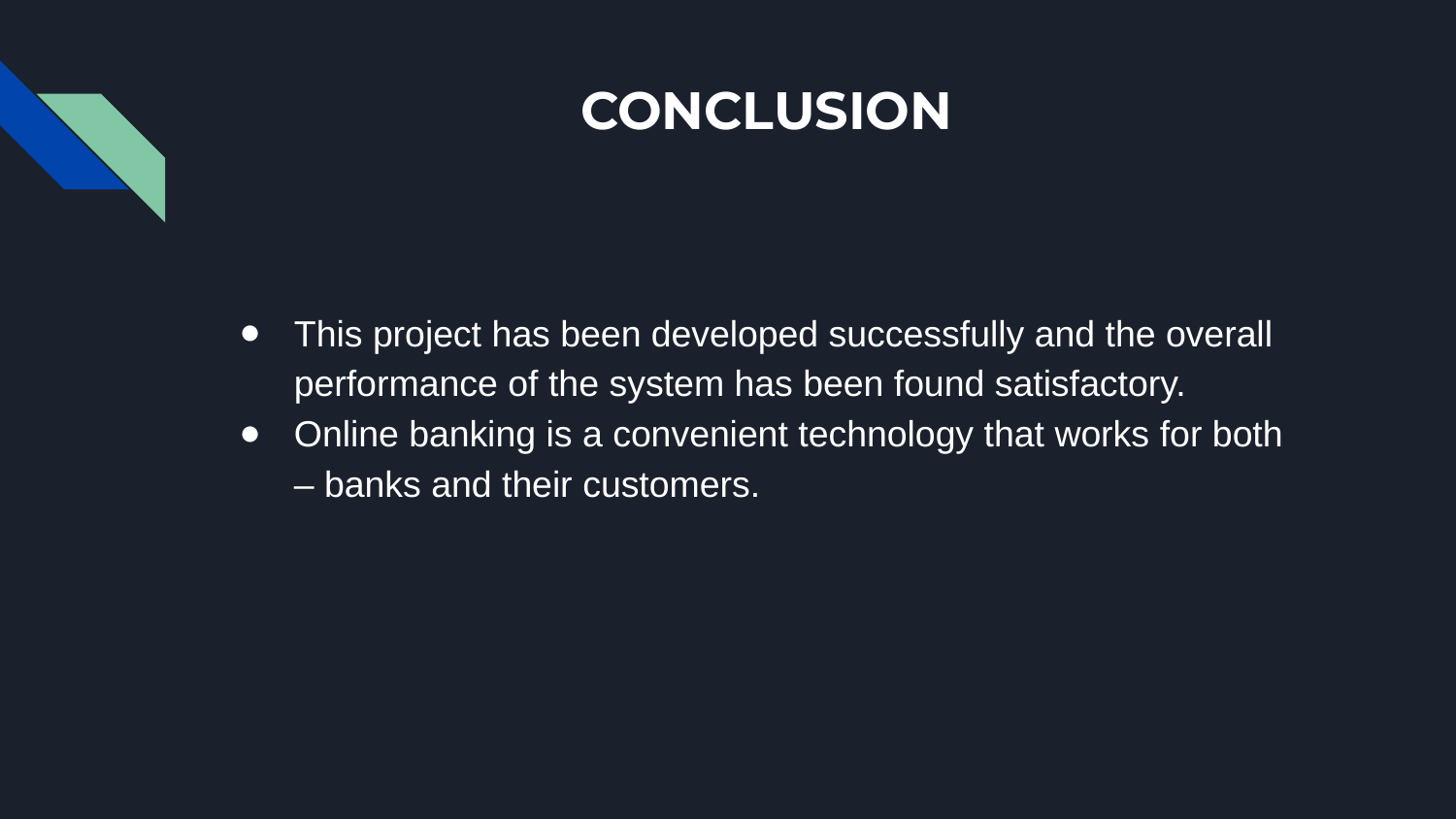

# CONCLUSION
This project has been developed successfully and the overall performance of the system has been found satisfactory.
Online banking is a convenient technology that works for both – banks and their customers.